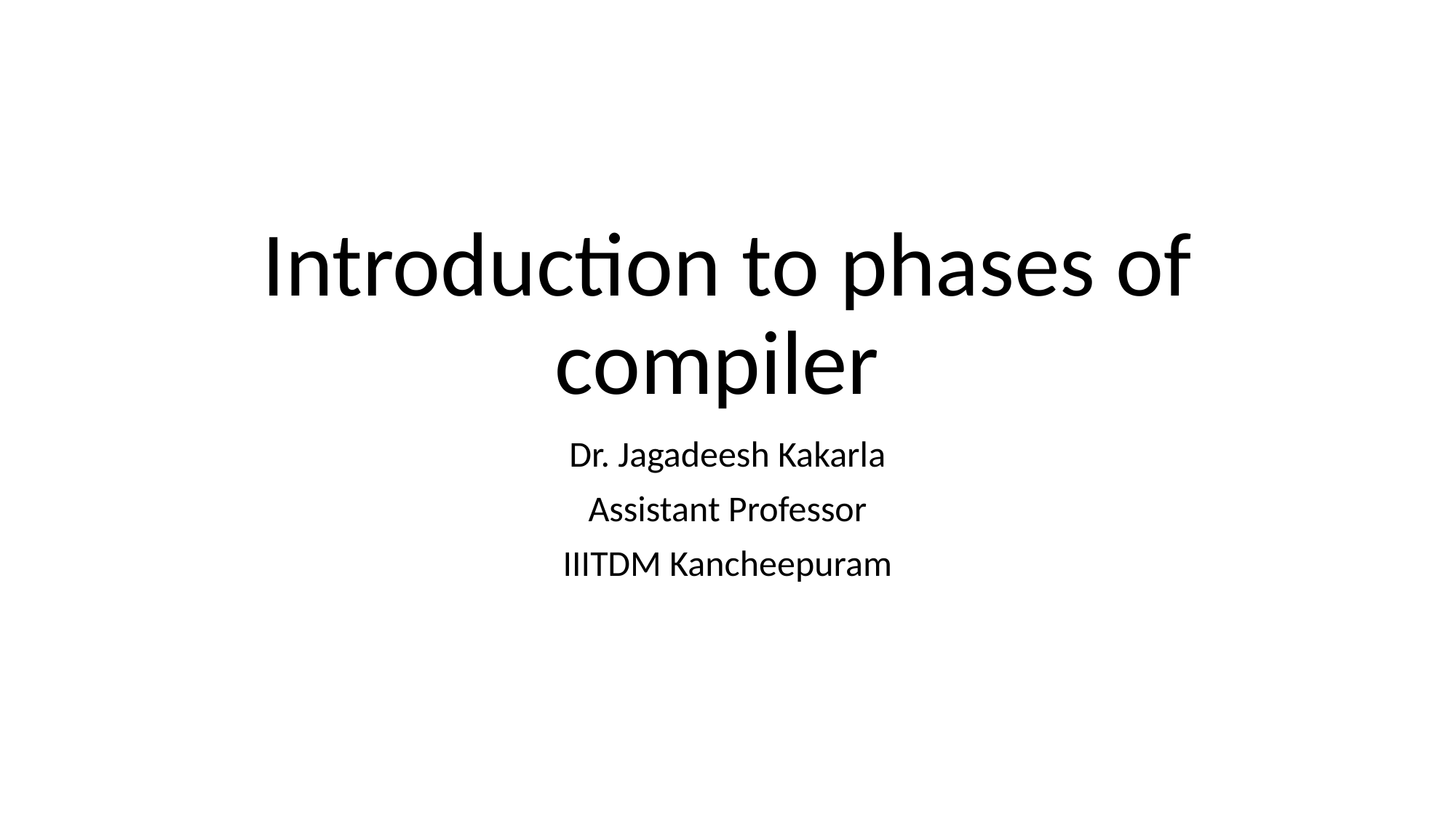

# Introduction to phases of compiler
Dr. Jagadeesh Kakarla
Assistant Professor
IIITDM Kancheepuram